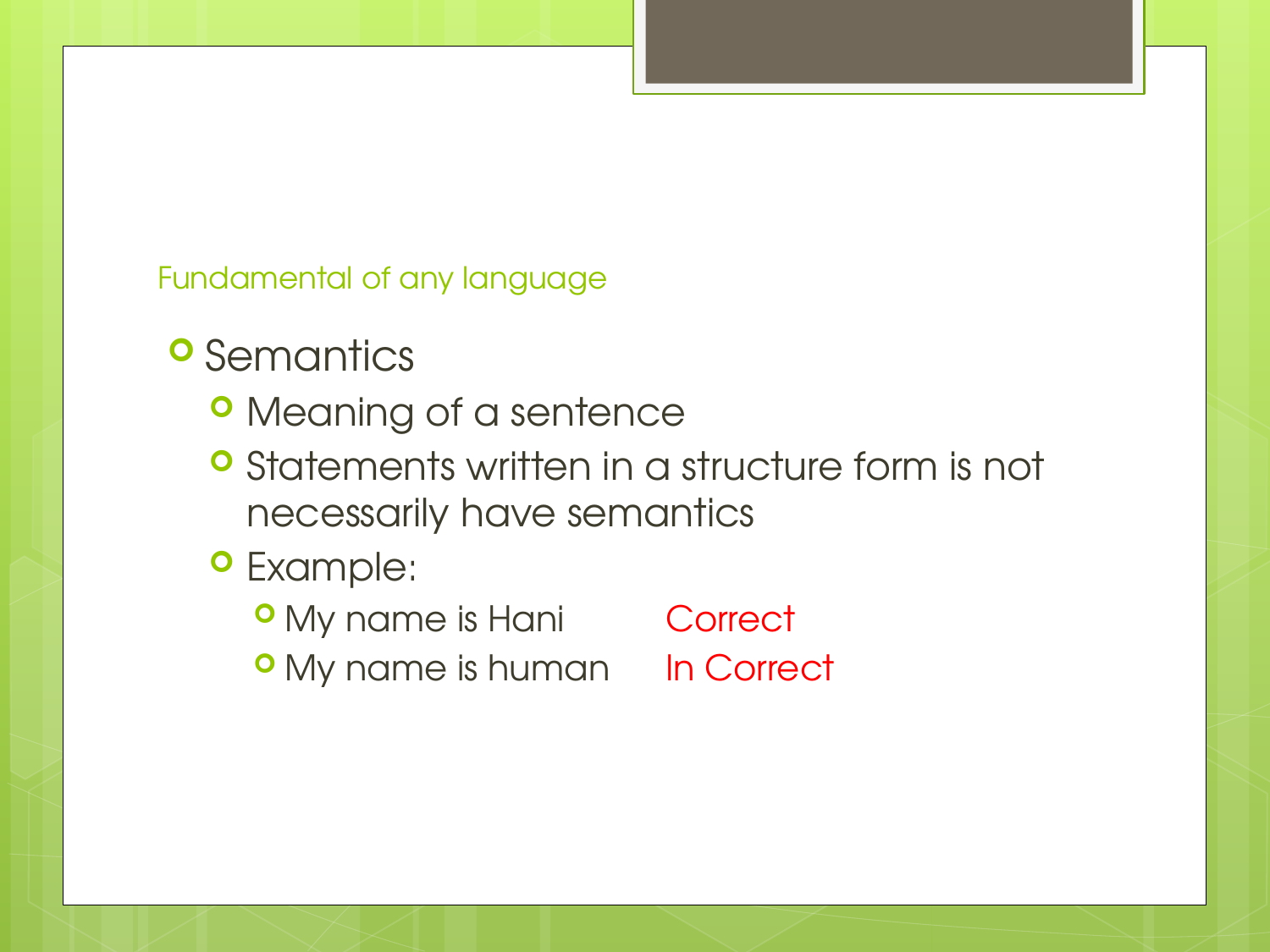

# Fundamental of any language
Semantics
Meaning of a sentence
Statements written in a structure form is not necessarily have semantics
Example:
My name is Hani	Correct
My name is human 	In Correct